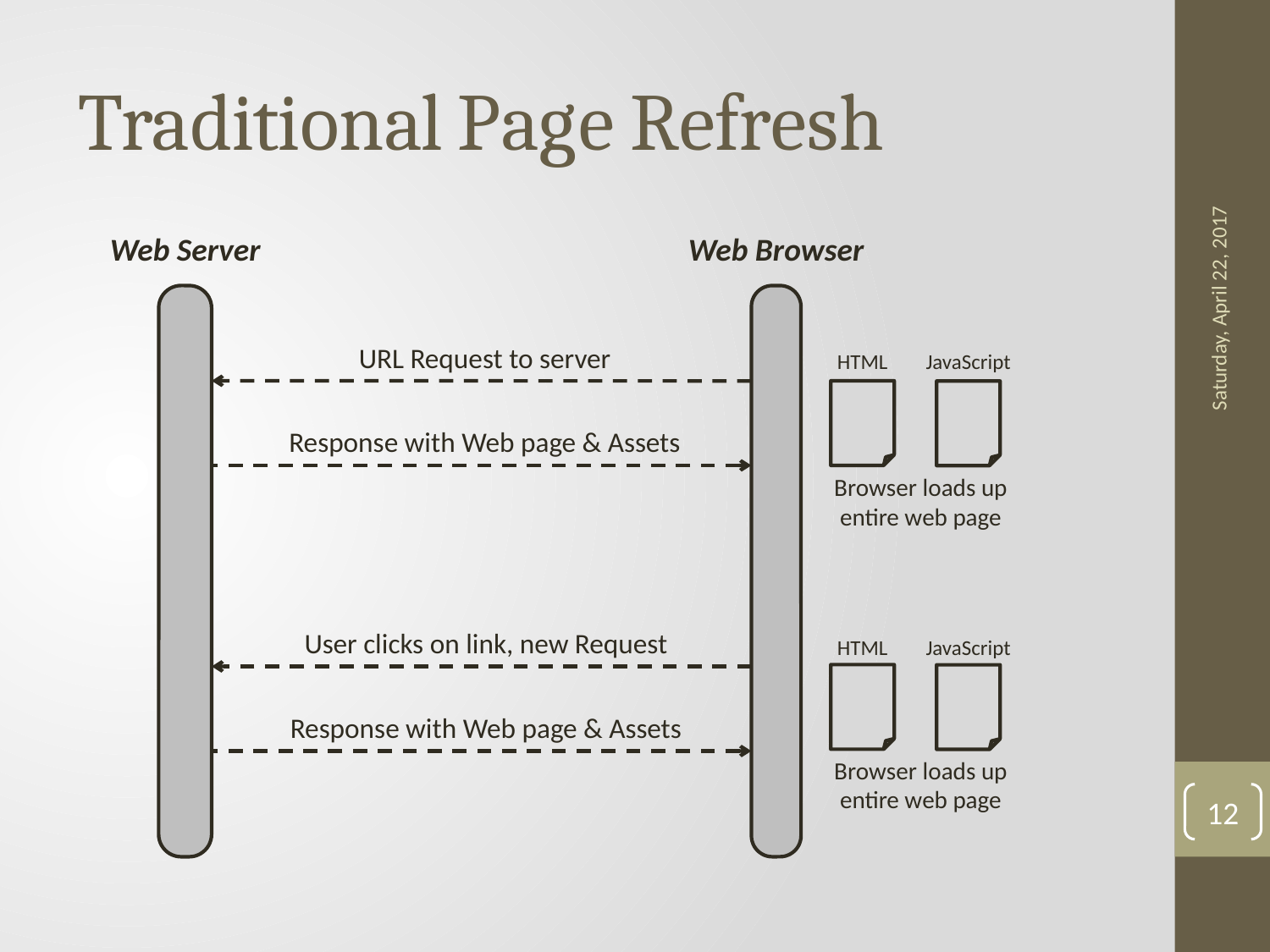

# Traditional Page Refresh
Web Server
Web Browser
Saturday, April 22, 2017

URL Request to server
HTML
JavaScript

Response with Web page & Assets
Browser loads up entire web page

User clicks on link, new Request
HTML
JavaScript

Response with Web page & Assets
Browser loads up entire web page
12